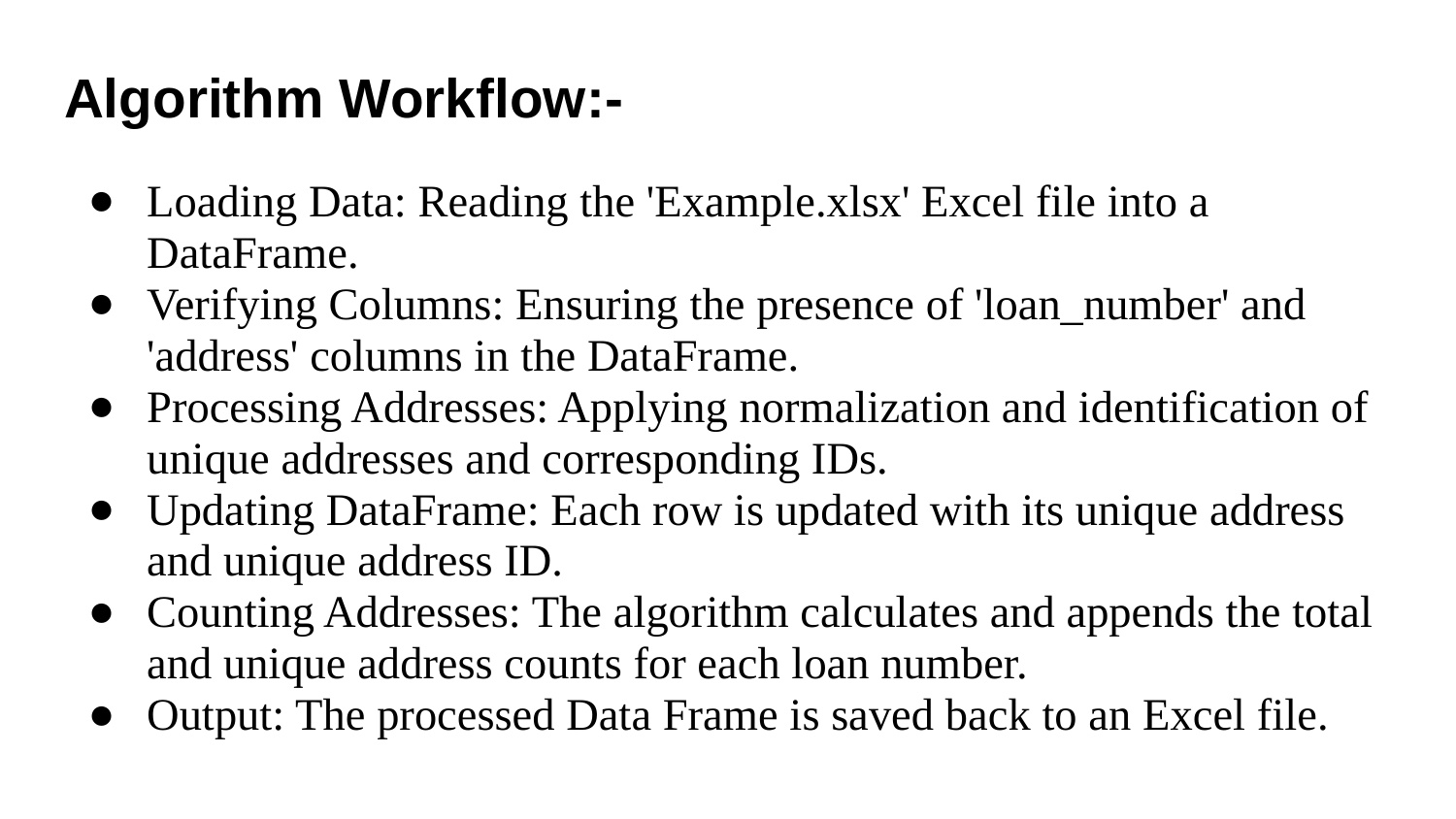

# Algorithm Workflow:-
Loading Data: Reading the 'Example.xlsx' Excel file into a DataFrame.
Verifying Columns: Ensuring the presence of 'loan_number' and 'address' columns in the DataFrame.
Processing Addresses: Applying normalization and identification of unique addresses and corresponding IDs.
Updating DataFrame: Each row is updated with its unique address and unique address ID.
Counting Addresses: The algorithm calculates and appends the total and unique address counts for each loan number.
Output: The processed Data Frame is saved back to an Excel file.